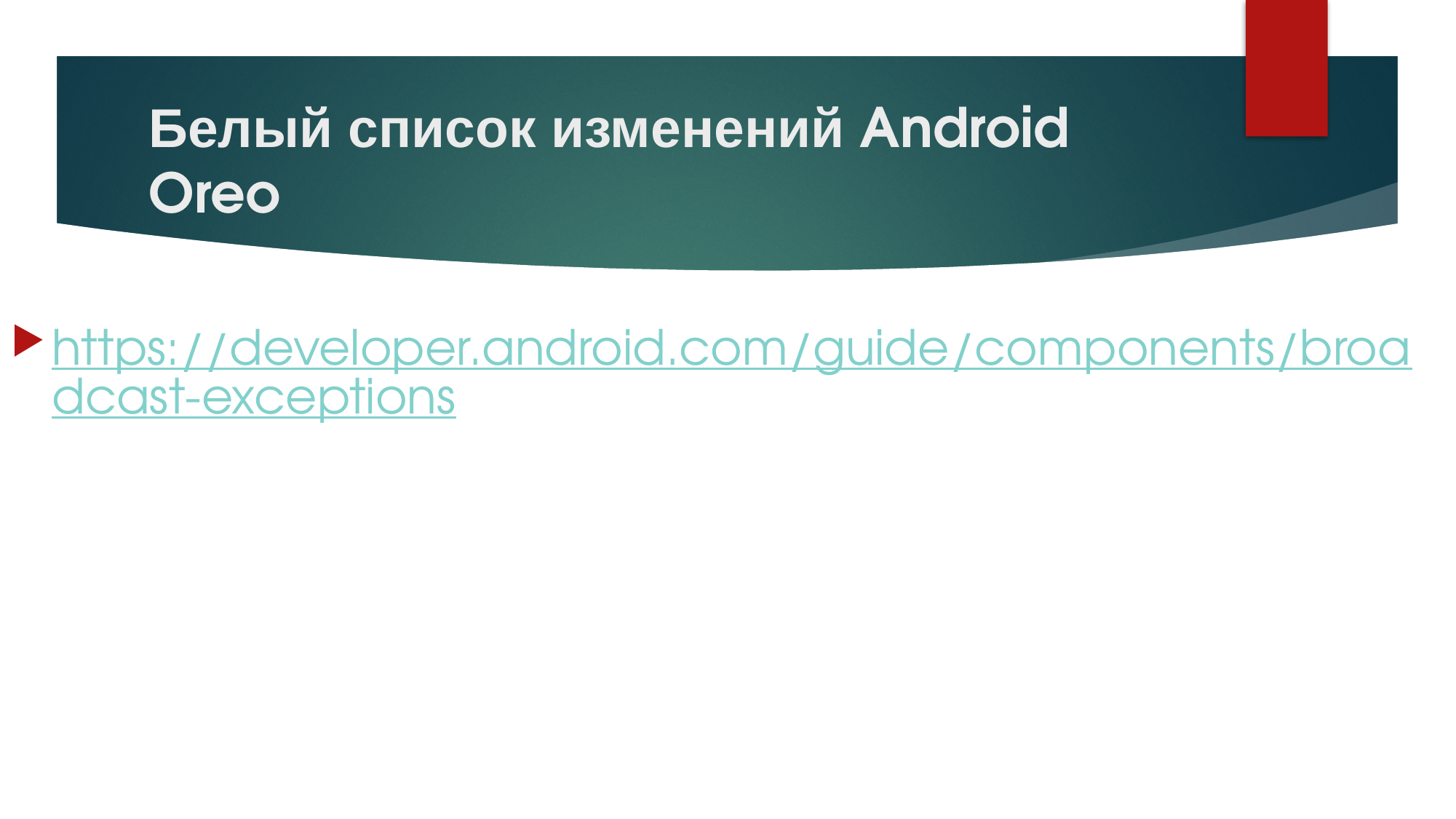

# Белый список изменений Android Oreo
https://developer.android.com/guide/components/broadcast-exceptions